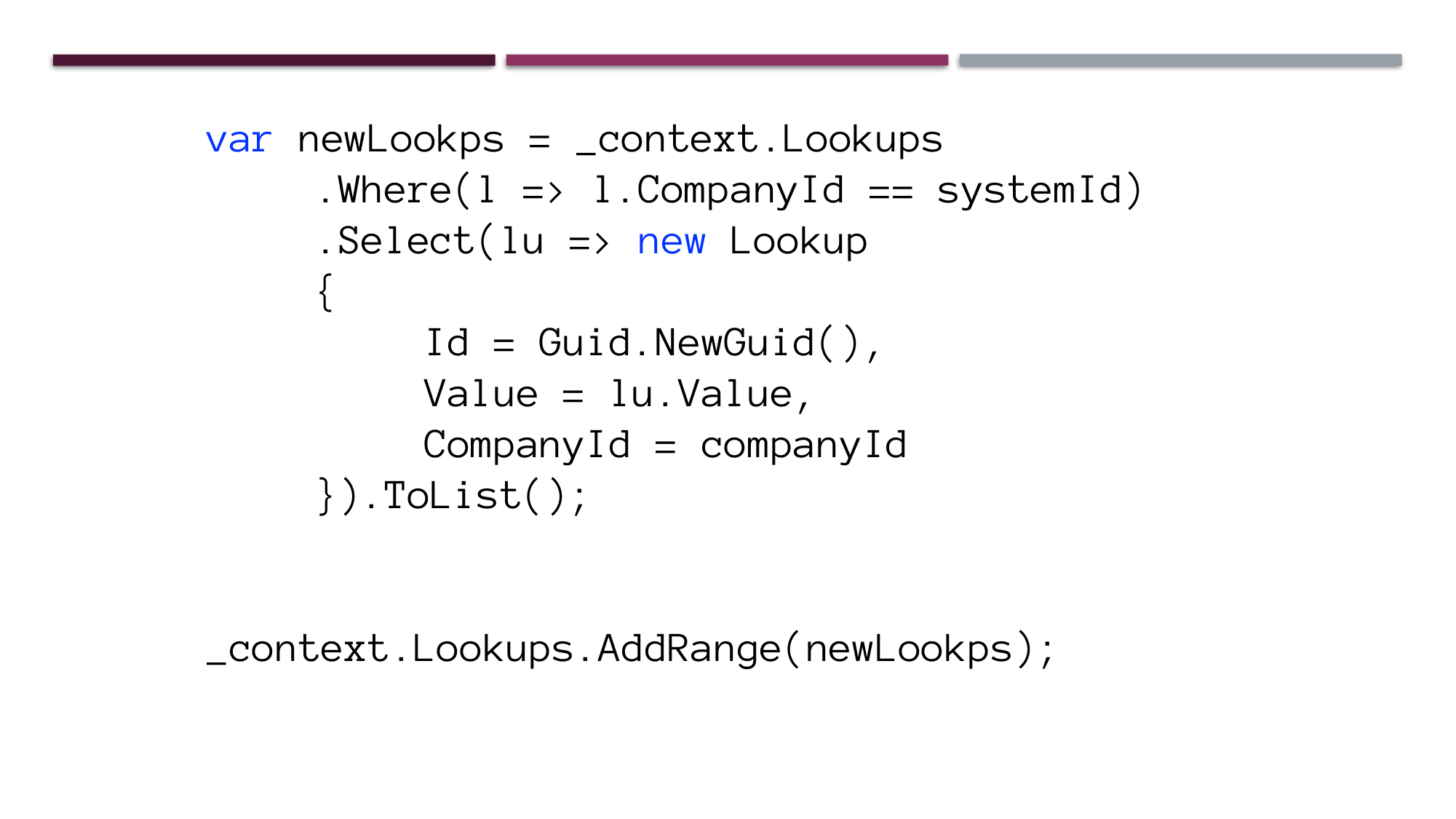

var newLookps = _context.Lookups
	.Where(l => l.CompanyId == systemId)
	.Select(lu => new Lookup
	{
		Id = Guid.NewGuid(),
		Value = lu.Value,
		CompanyId = companyId
	}).ToList();

_context.Lookups.AddRange(newLookps);